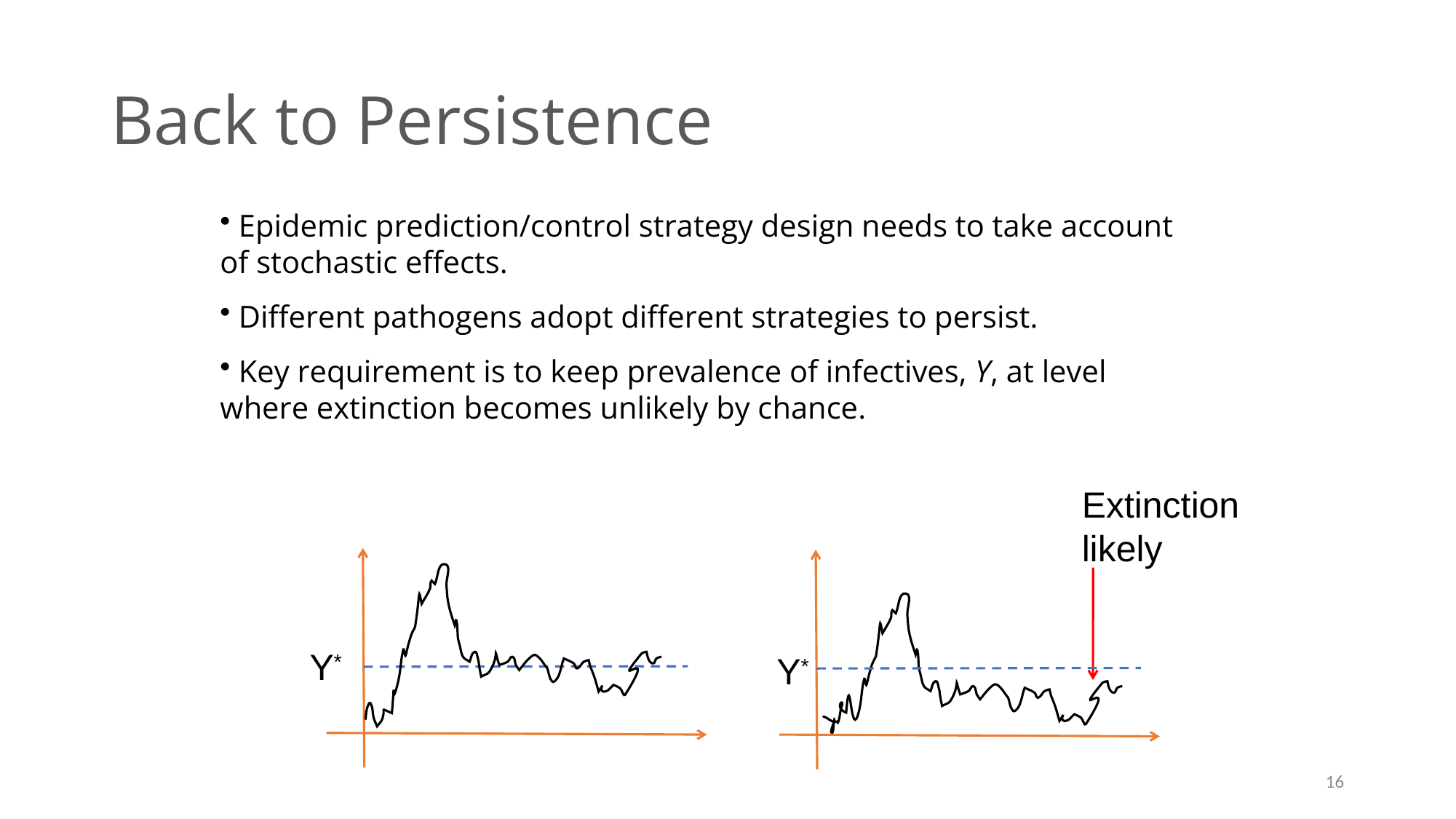

# Back to Persistence
 Epidemic prediction/control strategy design needs to take account of stochastic effects.
 Different pathogens adopt different strategies to persist.
 Key requirement is to keep prevalence of infectives, Y, at level where extinction becomes unlikely by chance.
Extinction
likely

Y*
Y*
16